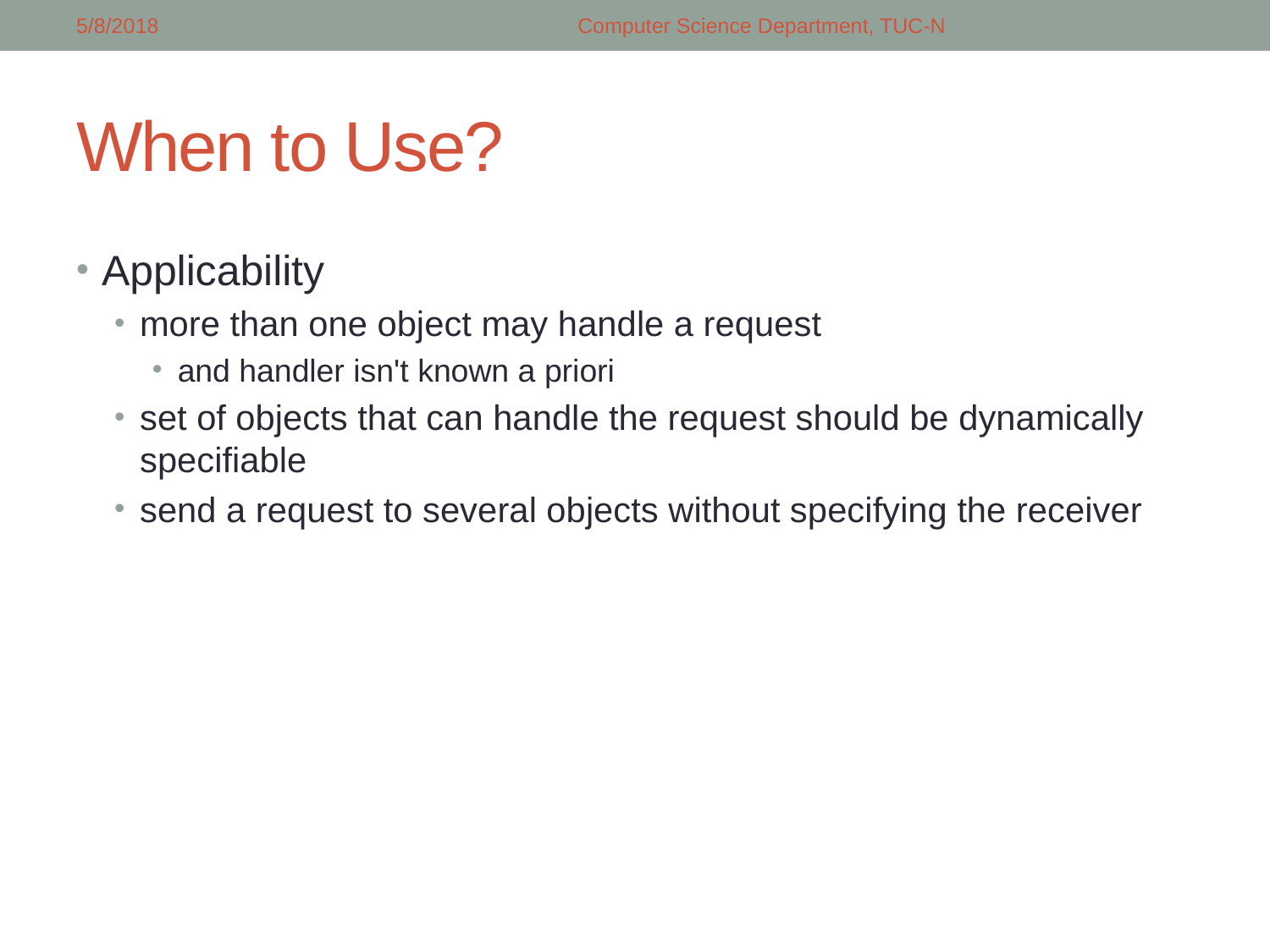

5/8/2018
Computer Science Department, TUC-N
# When to Use?
Applicability
more than one object may handle a request
and handler isn't known a priori
set of objects that can handle the request should be dynamically specifiable
send a request to several objects without specifying the receiver